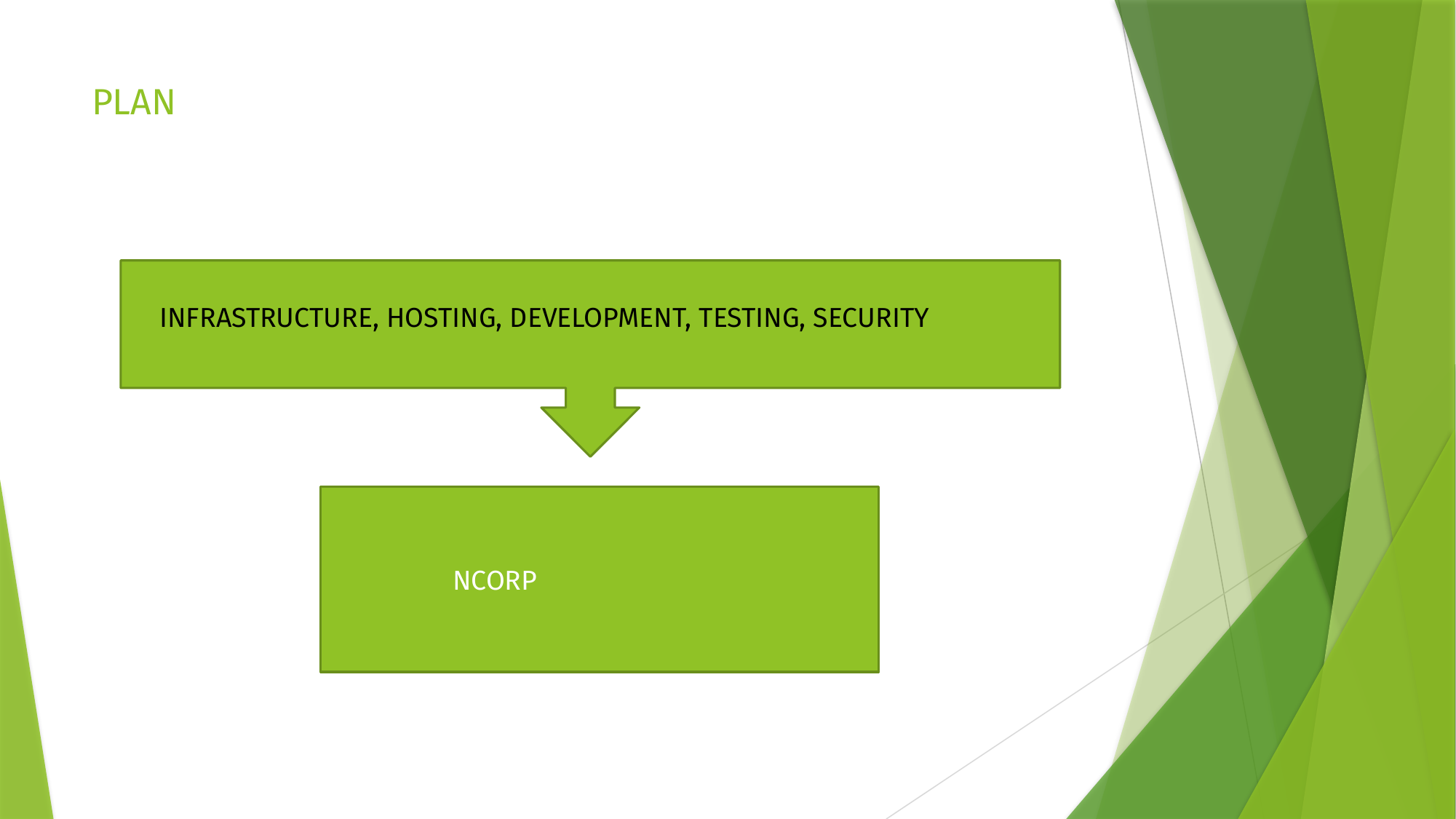

# PLAN

INFRASTRUCTURE, HOSTING, DEVELOPMENT, TESTING, SECURITY

           NCORP